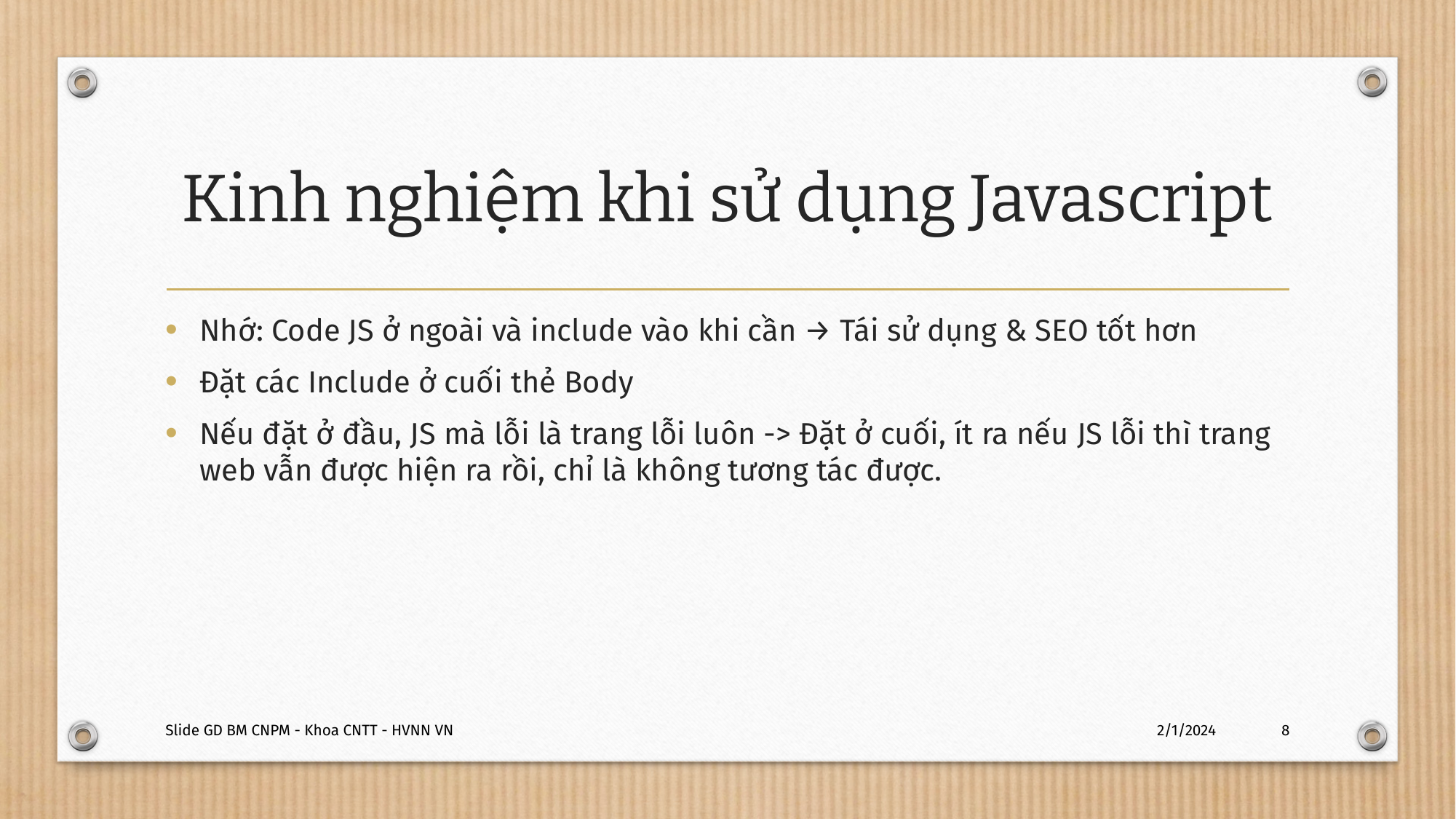

# Kinh nghiệm khi sử dụng Javascript
Nhớ: Code JS ở ngoài và include vào khi cần → Tái sử dụng & SEO tốt hơn
Đặt các Include ở cuối thẻ Body
Nếu đặt ở đầu, JS mà lỗi là trang lỗi luôn -> Đặt ở cuối, ít ra nếu JS lỗi thì trang web vẫn được hiện ra rồi, chỉ là không tương tác được.

Slide GD BM CNPM - Khoa CNTT - HVNN VN
2/1/2024
8